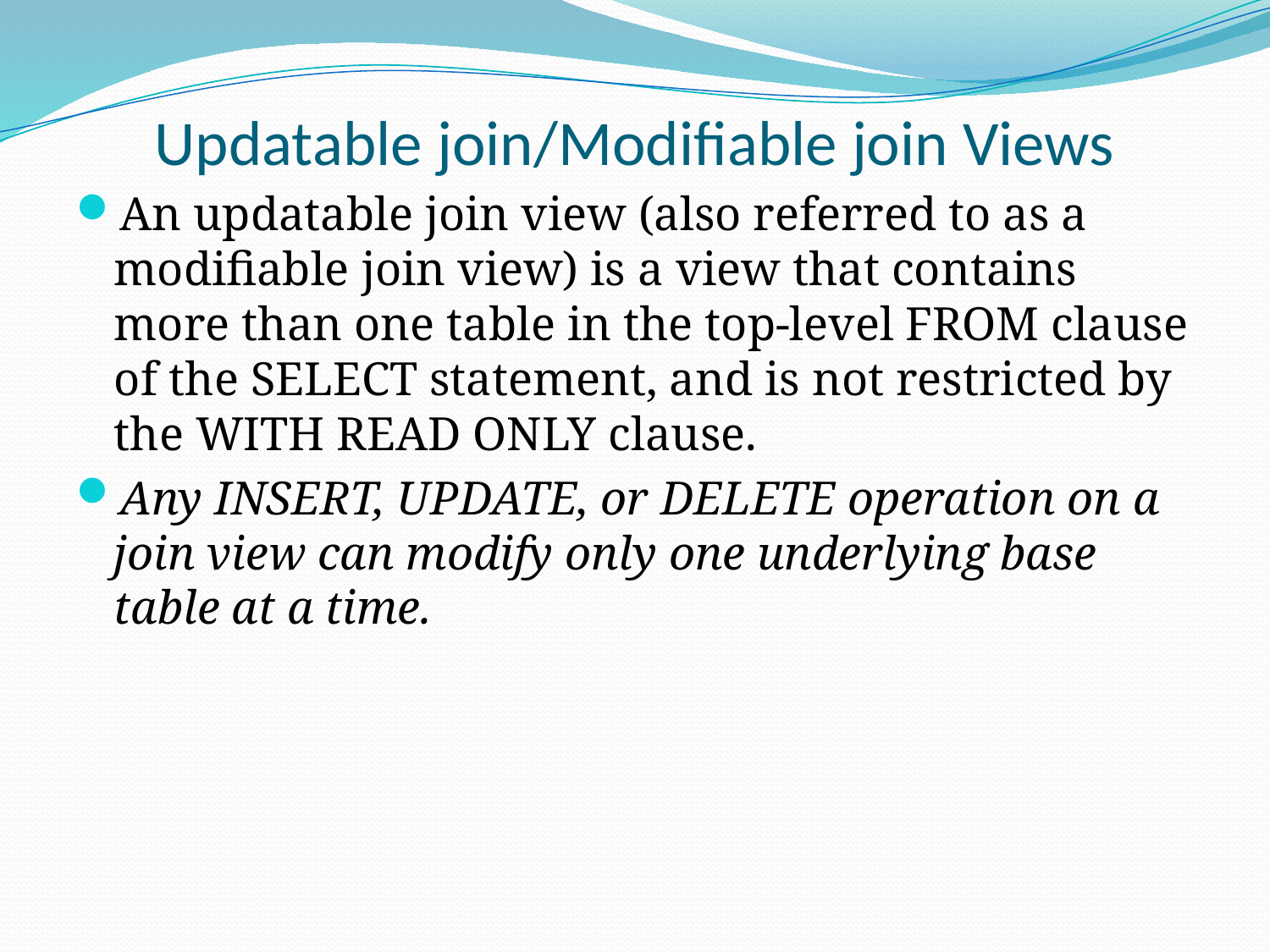

# Updatable join/Modifiable join Views
An updatable join view (also referred to as a modifiable join view) is a view that contains more than one table in the top-level FROM clause of the SELECT statement, and is not restricted by the WITH READ ONLY clause.
Any INSERT, UPDATE, or DELETE operation on a join view can modify only one underlying base table at a time.